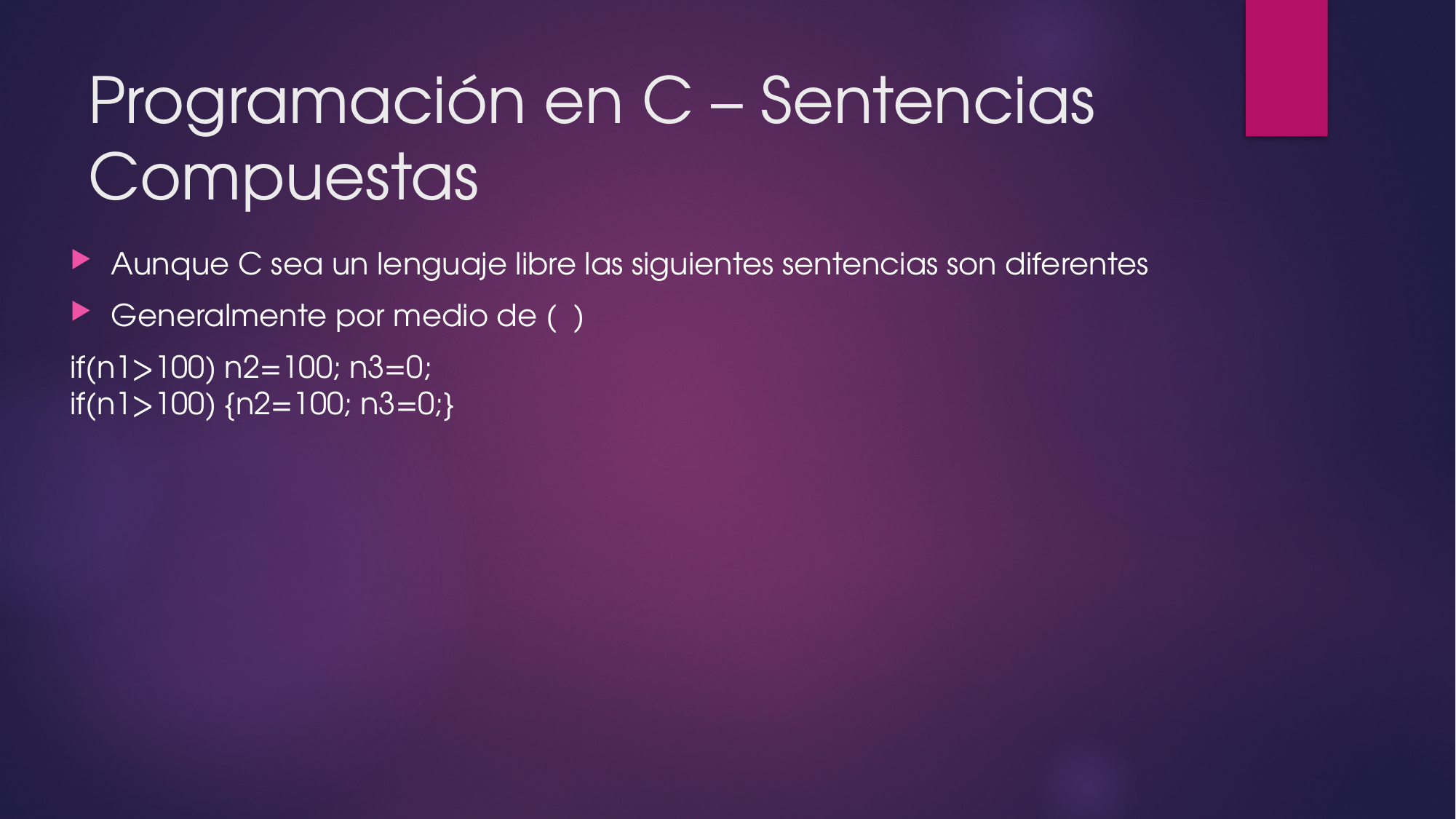

# Programación en C – Sentencias Compuestas
Aunque C sea un lenguaje libre las siguientes sentencias son diferentes
Generalmente por medio de (  )
if(n1>100) n2=100; n3=0;
if(n1>100) {n2=100; n3=0;}